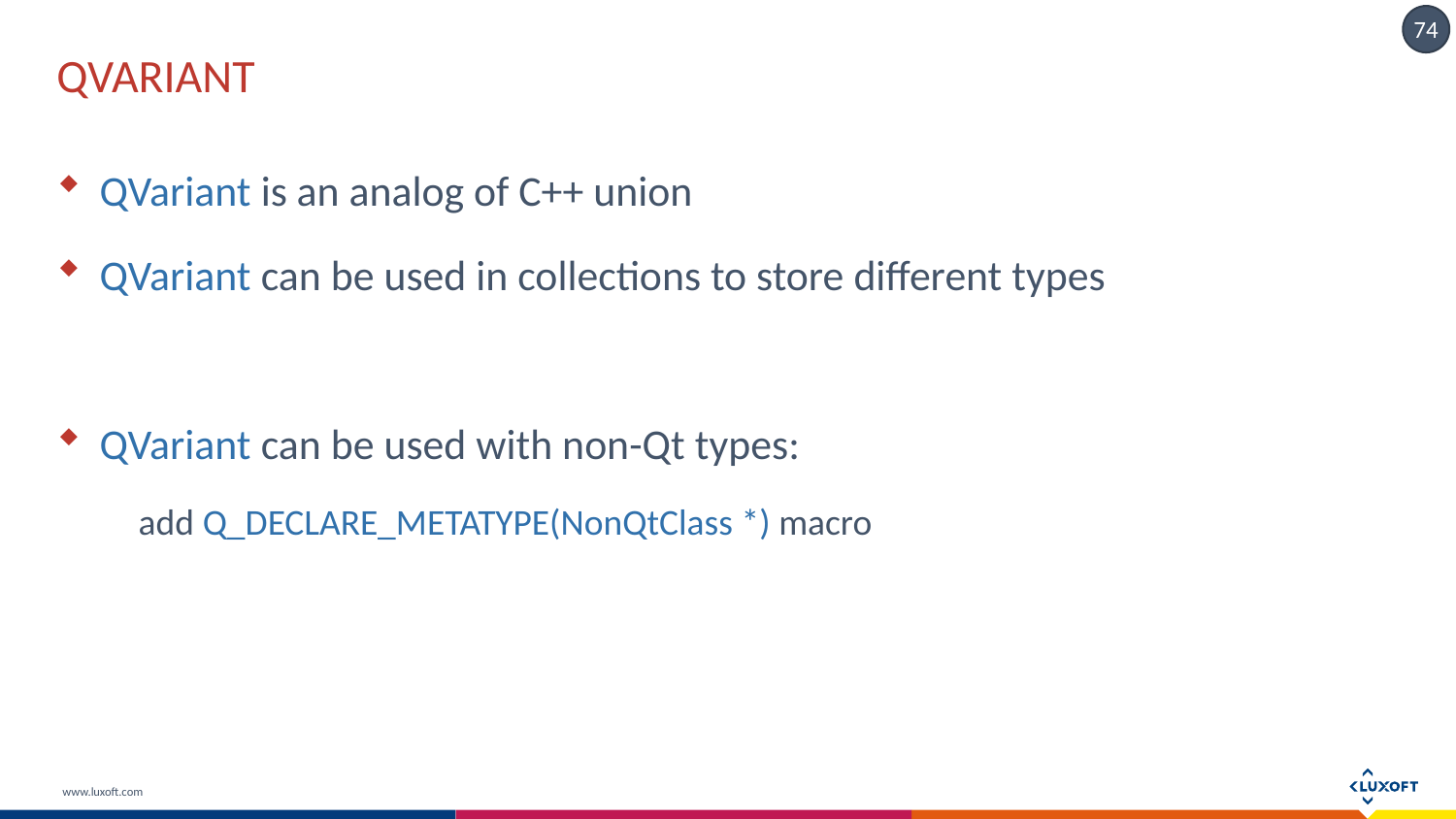

# QVARIANT
QVariant is an analog of C++ union
QVariant can be used in collections to store different types

QVariant can be used with non-Qt types:
add Q_DECLARE_METATYPE(NonQtClass *) macro